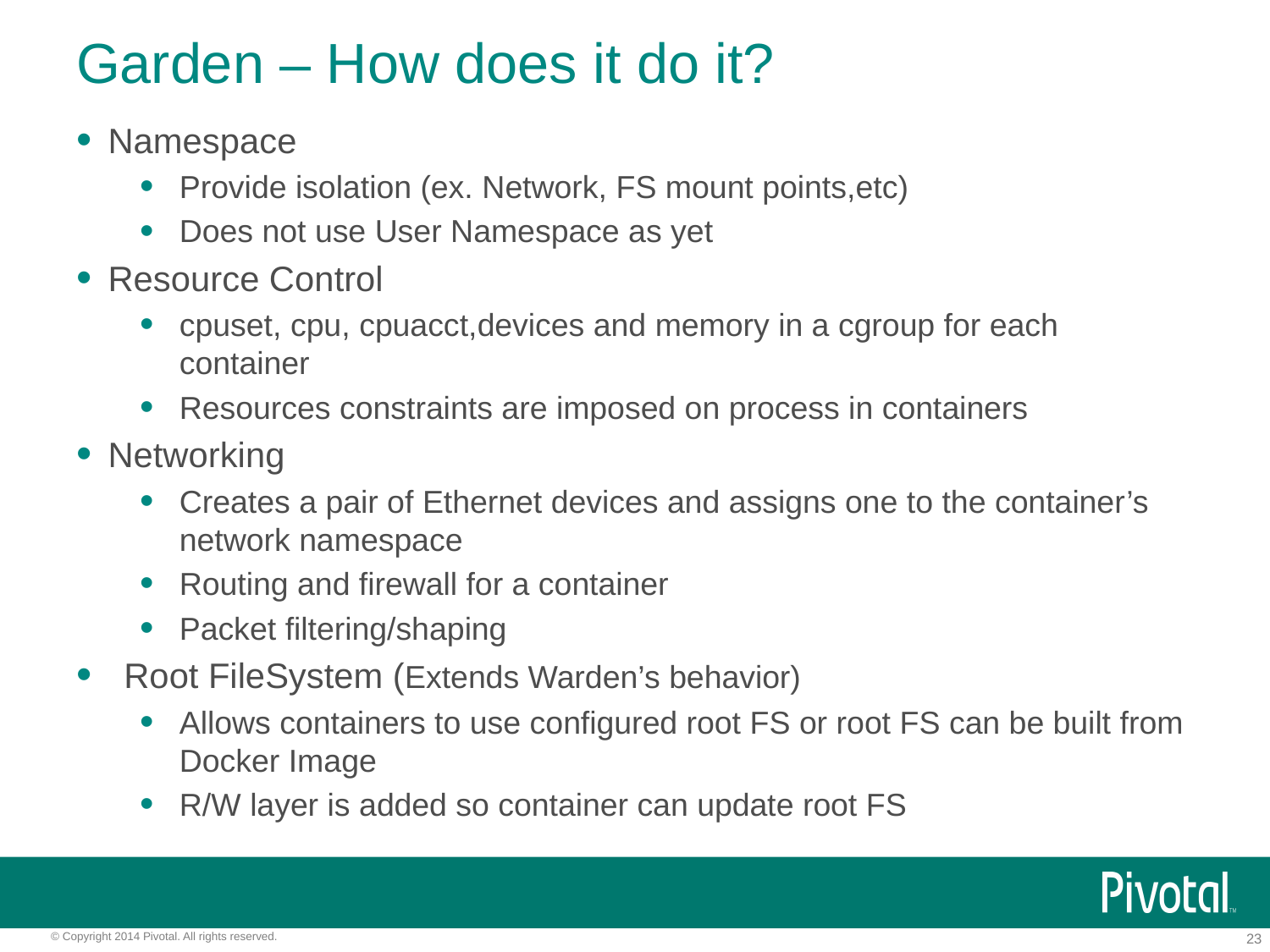

# Garden – How does it do it?
Namespace
Provide isolation (ex. Network, FS mount points,etc)
Does not use User Namespace as yet
Resource Control
cpuset, cpu, cpuacct,devices and memory in a cgroup for each container
Resources constraints are imposed on process in containers
Networking
Creates a pair of Ethernet devices and assigns one to the container’s network namespace
Routing and firewall for a container
Packet filtering/shaping
Root FileSystem (Extends Warden’s behavior)
Allows containers to use configured root FS or root FS can be built from Docker Image
R/W layer is added so container can update root FS